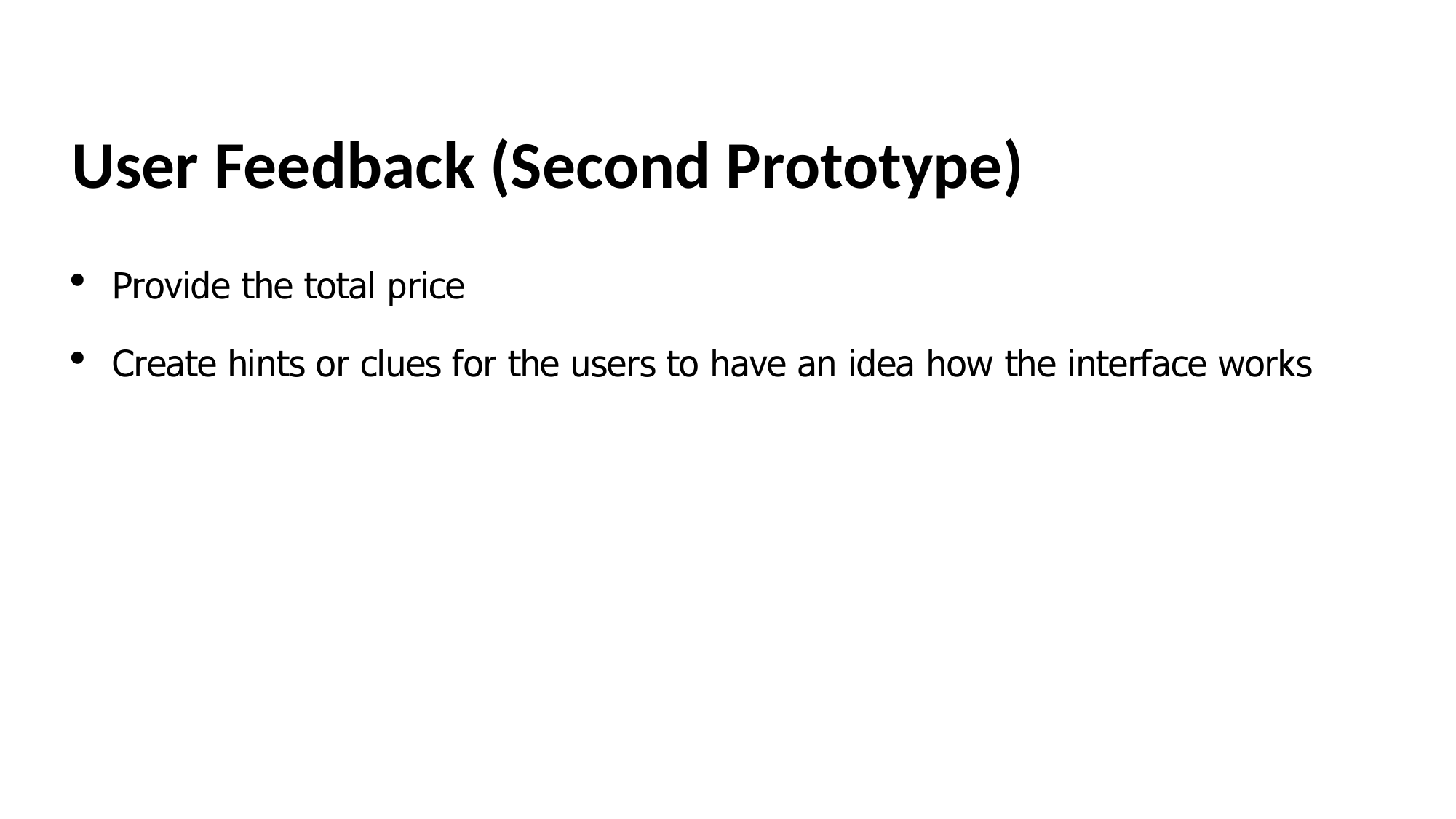

User Feedback (Second Prototype)
Provide the total price
Create hints or clues for the users to have an idea how the interface works